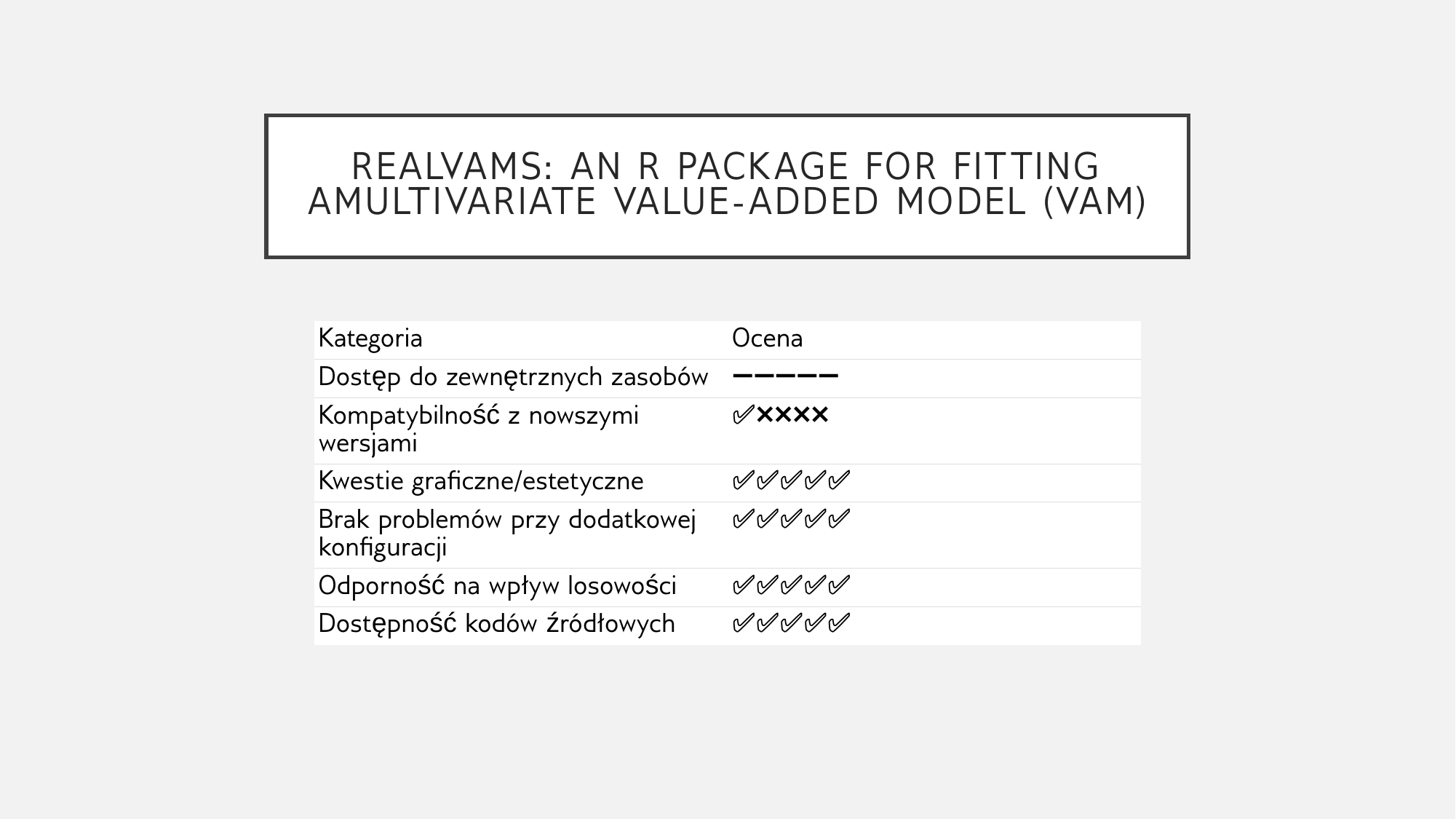

RealVAMS: An R Package for Fitting aMultivariate Value-added Model (VAM)
| Kategoria | Ocena |
| --- | --- |
| Dostęp do zewnętrznych zasobów | ➖➖➖➖➖️ |
| Kompatybilność z nowszymi wersjami | ✅❌❌❌❌ |
| Kwestie graficzne/estetyczne | ✅✅✅✅✅ |
| Brak problemów przy dodatkowej konfiguracji | ✅✅✅✅✅ |
| Odporność na wpływ losowości | ✅✅✅✅✅ |
| Dostępność kodów źródłowych | ✅✅✅✅✅ |